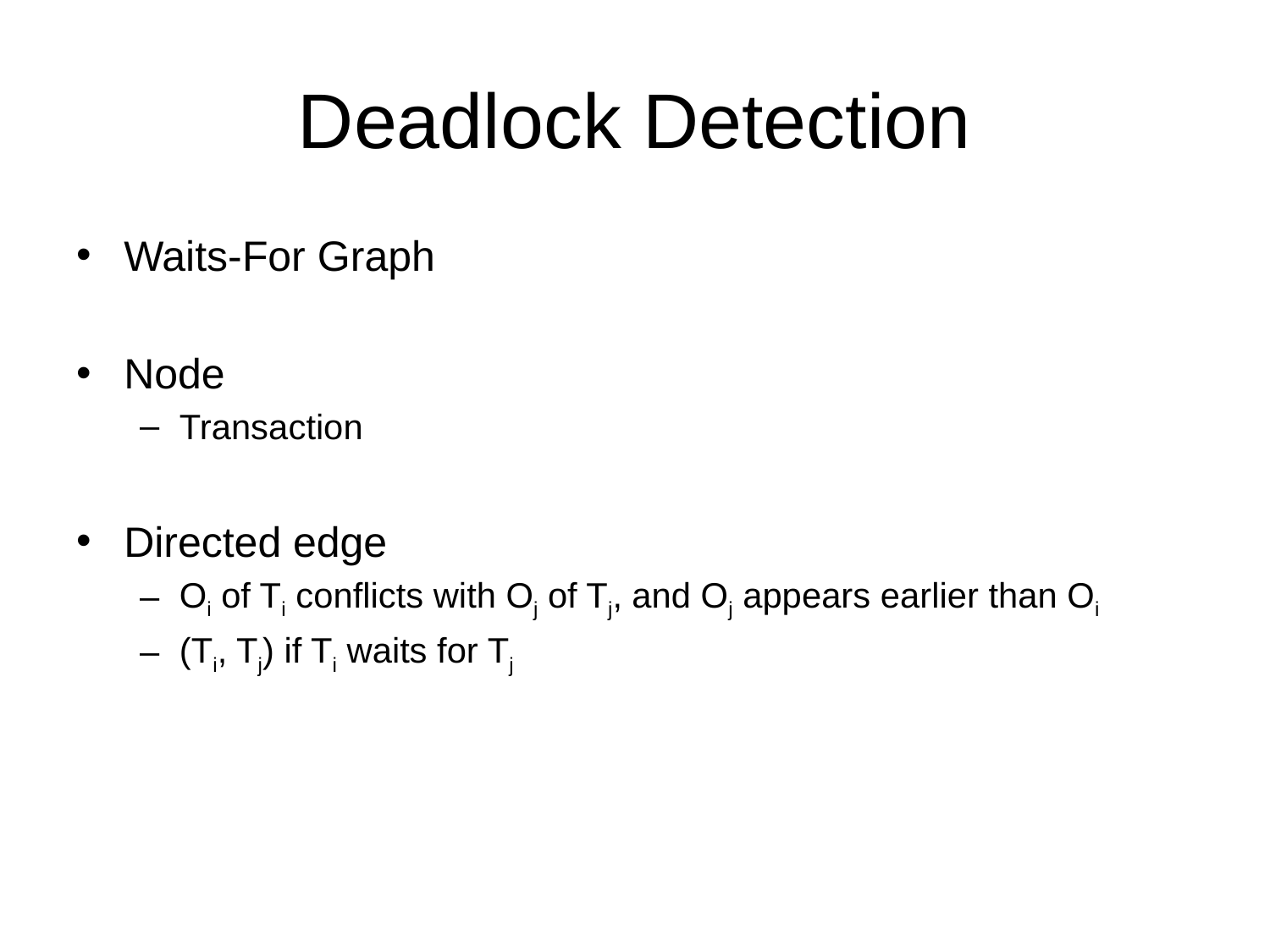

# Deadlock Detection
Waits-For Graph

Node
Transaction

Directed edge
Oi of Ti conflicts with Oj of Tj, and Oj appears earlier than Oi
(Ti, Tj) if Ti waits for Tj